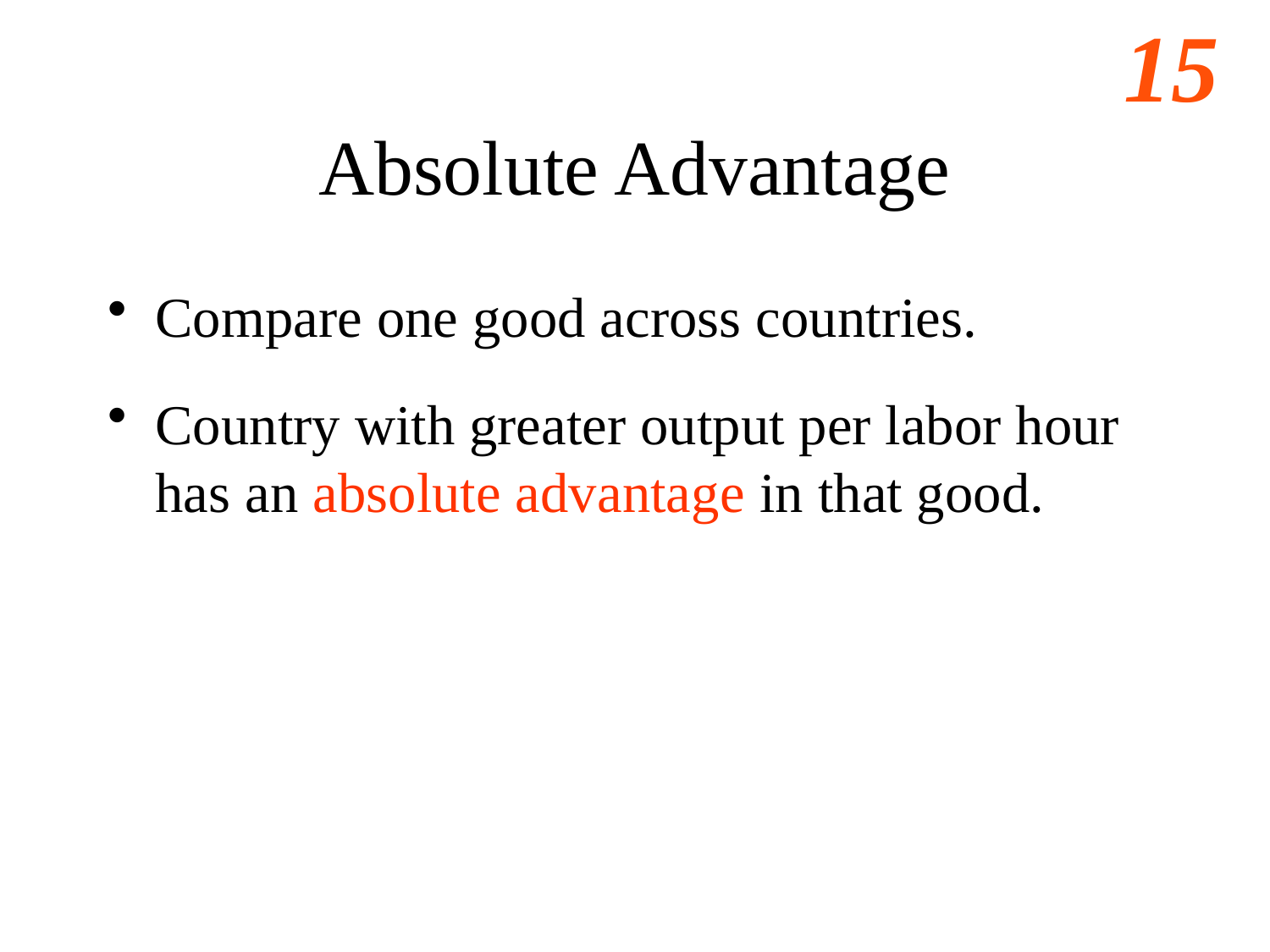

# Absolute Advantage
Compare one good across countries.
Country with greater output per labor hour has an absolute advantage in that good.